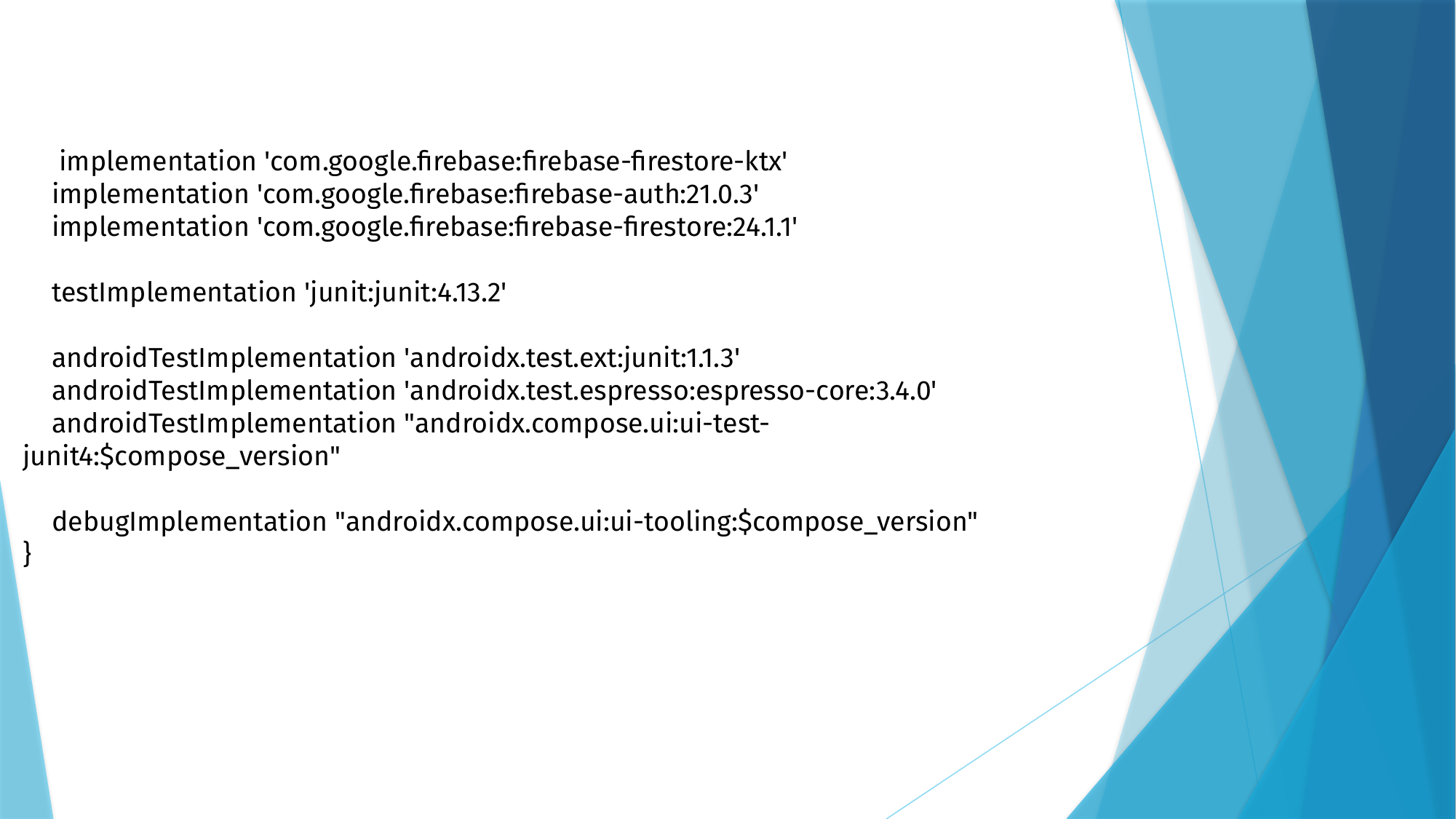

implementation 'com.google.firebase:firebase-firestore-ktx'
    implementation 'com.google.firebase:firebase-auth:21.0.3'
    implementation 'com.google.firebase:firebase-firestore:24.1.1'

    testImplementation 'junit:junit:4.13.2'

    androidTestImplementation 'androidx.test.ext:junit:1.1.3'
    androidTestImplementation 'androidx.test.espresso:espresso-core:3.4.0'
    androidTestImplementation "androidx.compose.ui:ui-test-junit4:$compose_version"

    debugImplementation "androidx.compose.ui:ui-tooling:$compose_version"
}